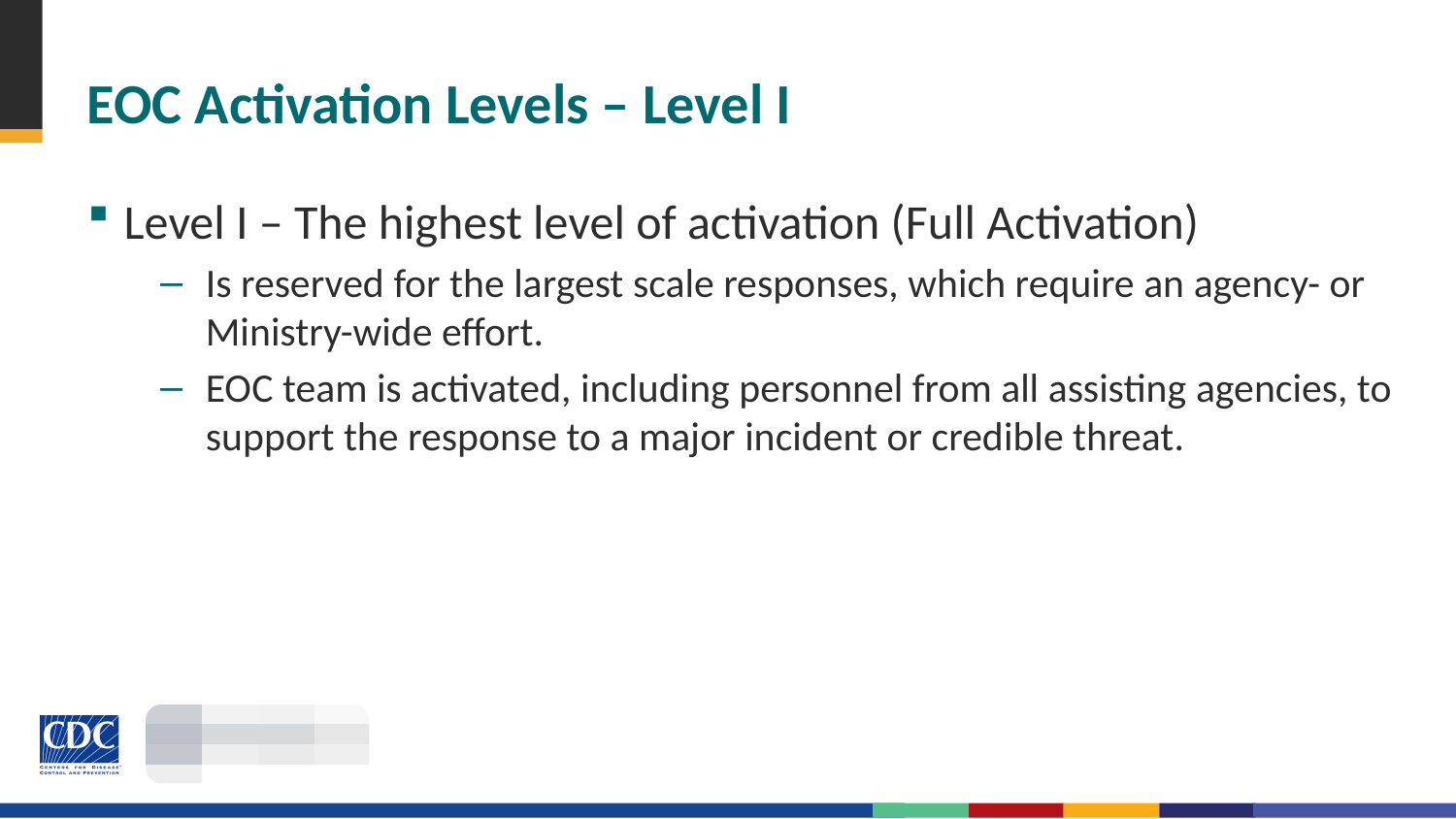

# EOC Activation Levels – Level I
Level I – The highest level of activation (Full Activation)
Is reserved for the largest scale responses, which require an agency- or Ministry-wide effort.
EOC team is activated, including personnel from all assisting agencies, to support the response to a major incident or credible threat.